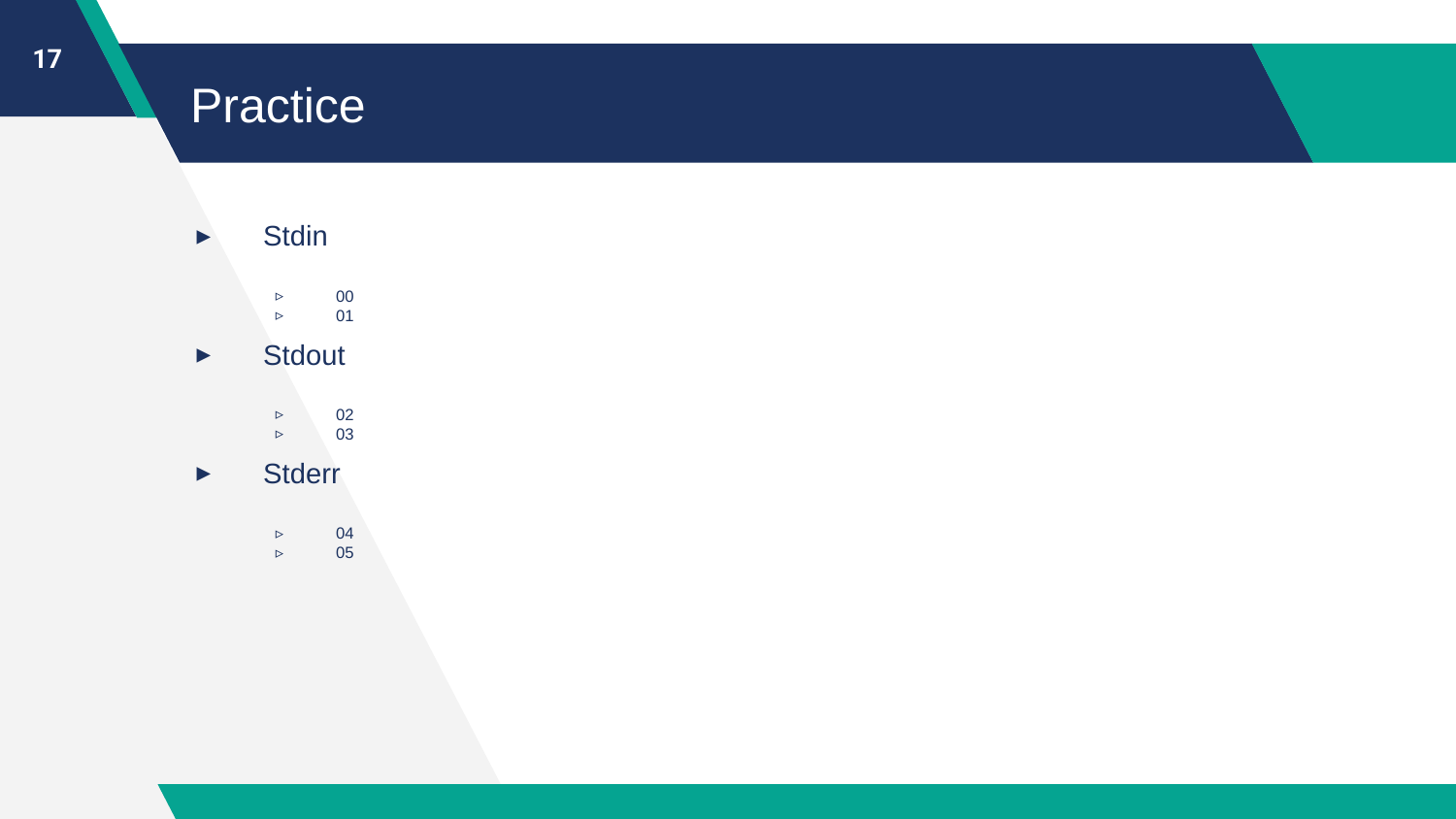

17
# Practice
Stdin
00
01
Stdout
02
03
Stderr
04
05